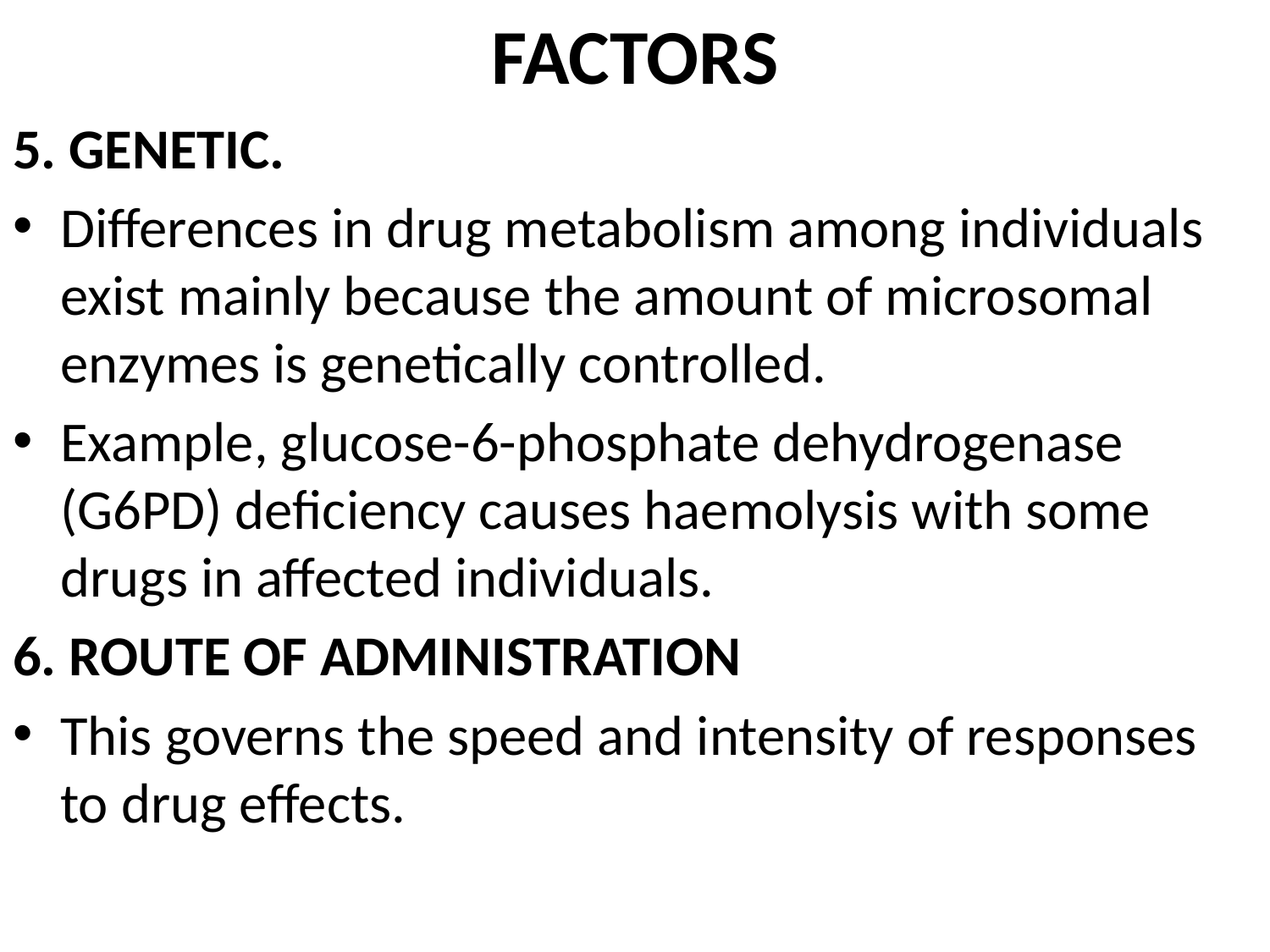

# FACTORS
5. GENETIC.
Differences in drug metabolism among individuals exist mainly because the amount of microsomal enzymes is genetically controlled.
Example, glucose-6-phosphate dehydrogenase (G6PD) deficiency causes haemolysis with some drugs in affected individuals.
6. ROUTE OF ADMINISTRATION
This governs the speed and intensity of responses to drug effects.